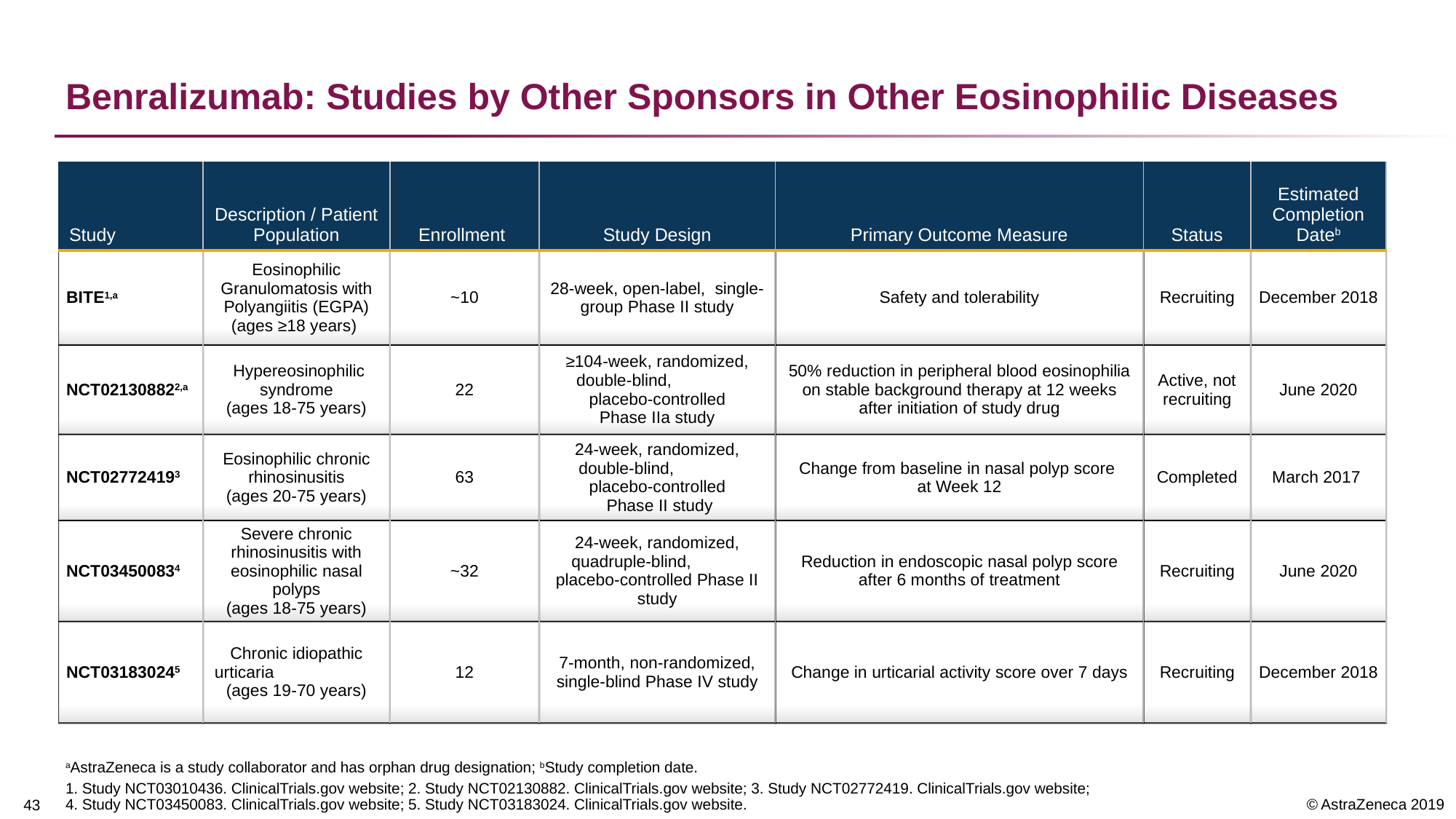

# Benralizumab: Studies by Other Sponsors in Other Eosinophilic Diseases
| Study | Description / Patient Population | Enrollment | Study Design | Primary Outcome Measure | Status | Estimated Completion Dateb |
| --- | --- | --- | --- | --- | --- | --- |
| BITE1,a | Eosinophilic Granulomatosis with Polyangiitis (EGPA) (ages ≥18 years) | ~10 | 28-week, open-label, single-group Phase II study | Safety and tolerability | Recruiting | December 2018 |
| NCT021308822,a | Hypereosinophilic syndrome (ages 18-75 years) | 22 | ≥104-week, randomized, double-blind, placebo-controlled Phase IIa study | 50% reduction in peripheral blood eosinophilia on stable background therapy at 12 weeks after initiation of study drug | Active, not recruiting | June 2020 |
| NCT027724193 | Eosinophilic chronic rhinosinusitis (ages 20-75 years) | 63 | 24-week, randomized, double-blind, placebo-controlled Phase II study | Change from baseline in nasal polyp score at Week 12 | Completed | March 2017 |
| NCT034500834 | Severe chronic rhinosinusitis with eosinophilic nasal polyps (ages 18-75 years) | ~32 | 24-week, randomized, quadruple-blind, placebo-controlled Phase II study | Reduction in endoscopic nasal polyp score after 6 months of treatment | Recruiting | June 2020 |
| NCT031830245 | Chronic idiopathic urticaria (ages 19-70 years) | 12 | 7-month, non-randomized, single-blind Phase IV study | Change in urticarial activity score over 7 days | Recruiting | December 2018 |

aAstraZeneca is a study collaborator and has orphan drug designation; bStudy completion date.
1. Study NCT03010436. ClinicalTrials.gov website; 2. Study NCT02130882. ClinicalTrials.gov website; 3. Study NCT02772419. ClinicalTrials.gov website;            4. Study NCT03450083. ClinicalTrials.gov website; 5. Study NCT03183024. ClinicalTrials.gov website.
43